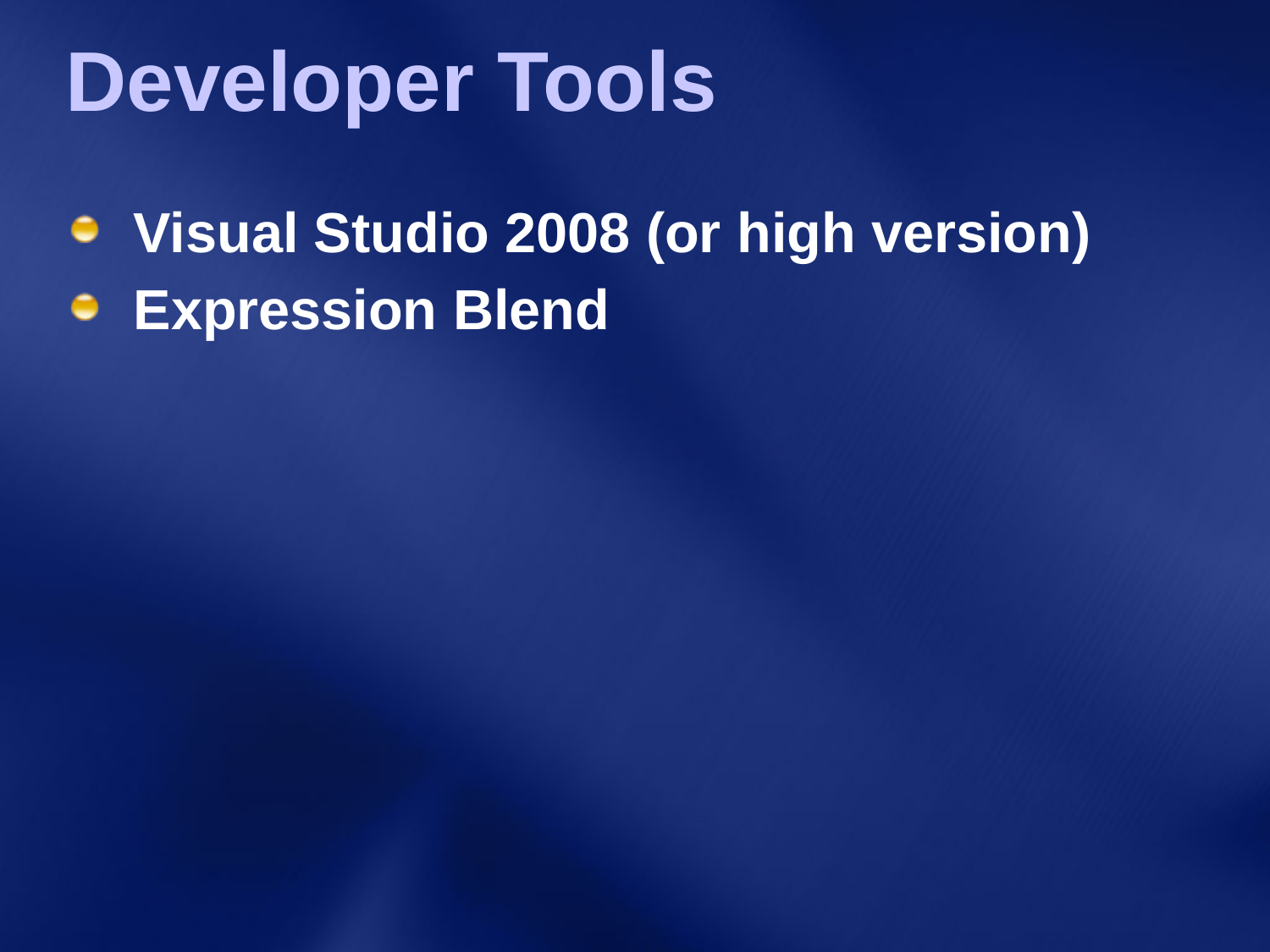

# Developer Tools
Visual Studio 2008 (or high version)
Expression Blend